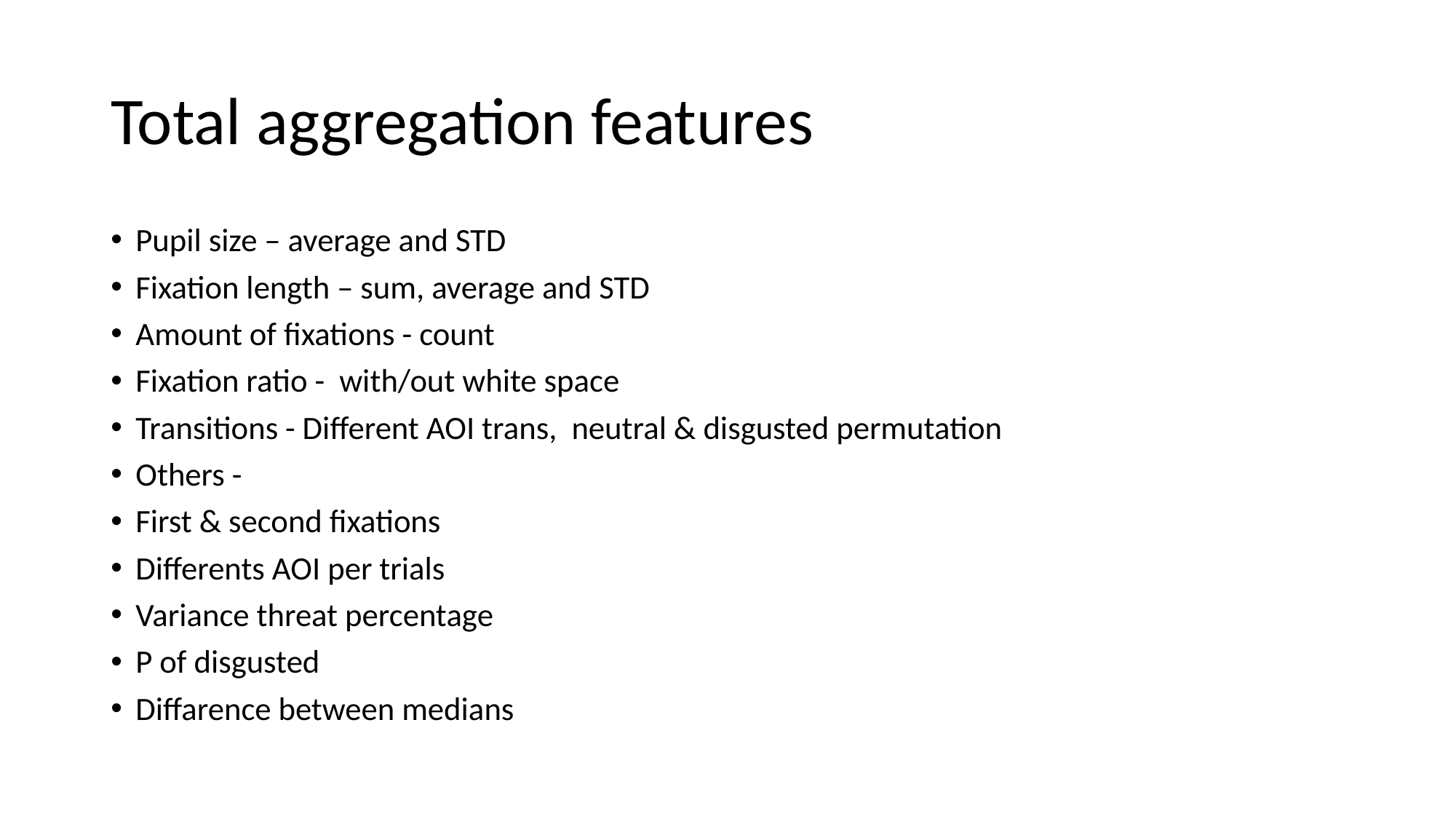

# Total aggregation features
Pupil size – average and STD
Fixation length – sum, average and STD
Amount of fixations - count
Fixation ratio -  with/out white space
Transitions - Different AOI trans,  neutral & disgusted permutation
Others -
First & second fixations
Differents AOI per trials
Variance threat percentage
P of disgusted
Diffarence between medians